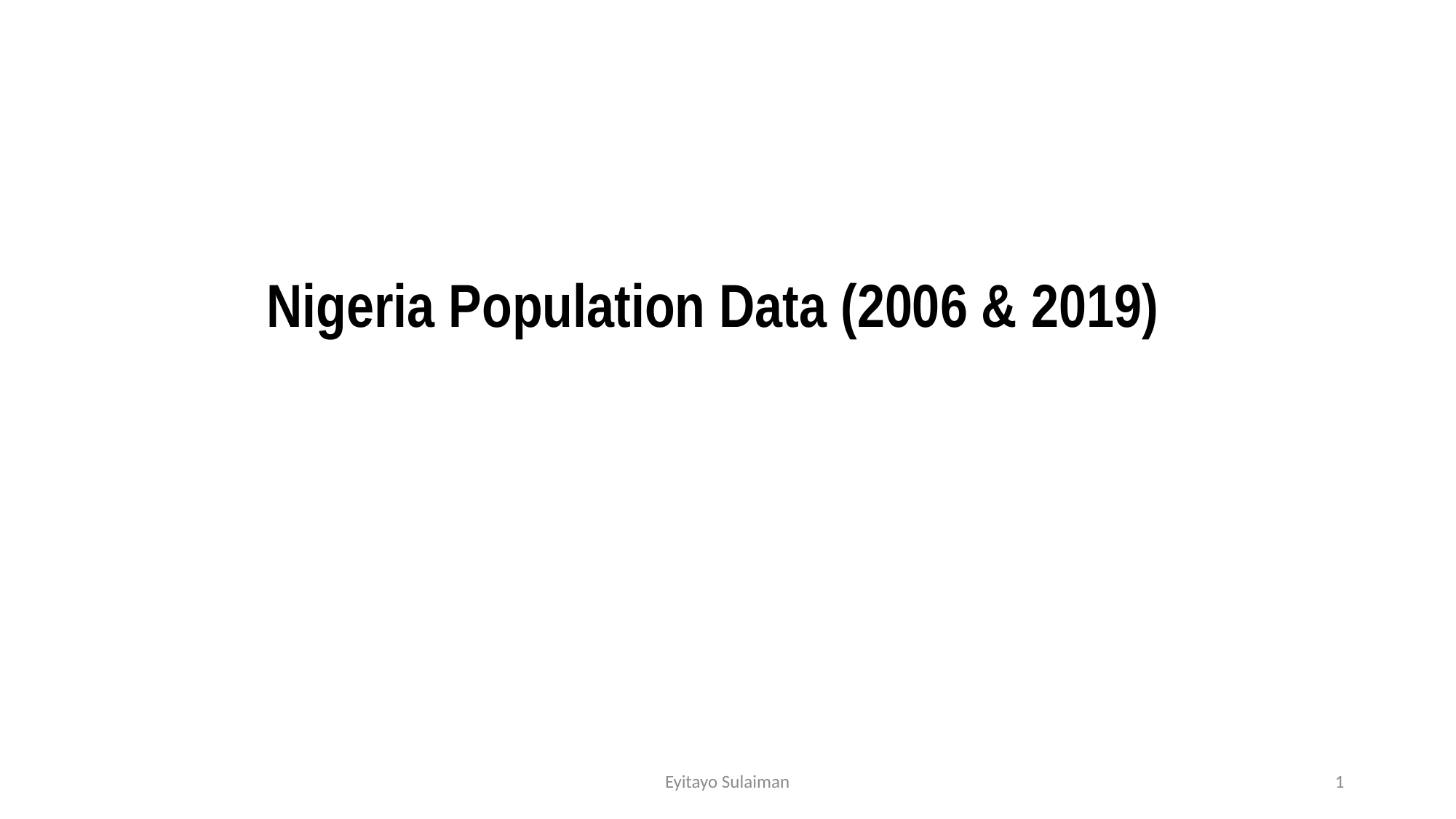

Nigeria Population Data (2006 & 2019)
Eyitayo Sulaiman
1